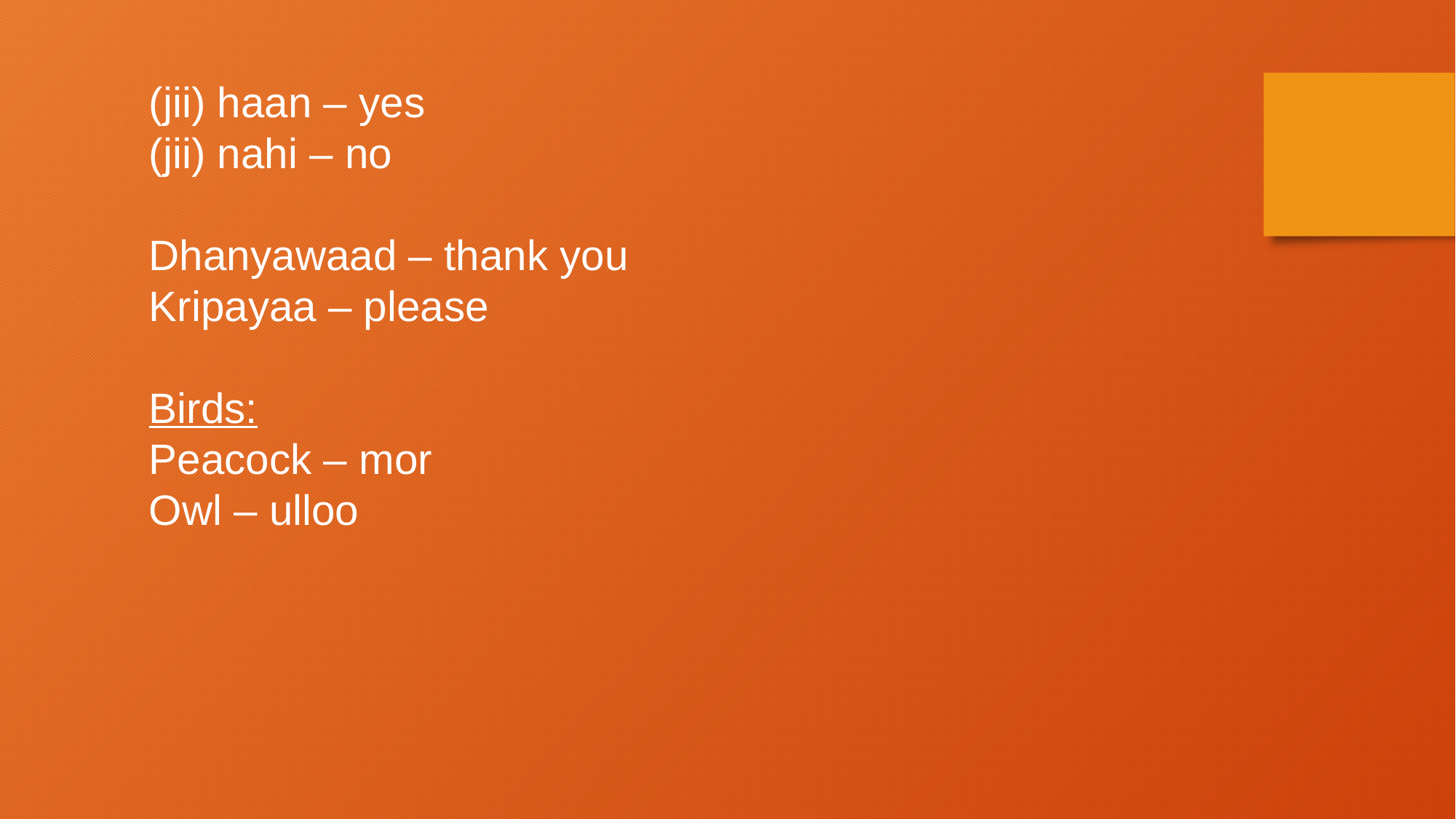

(jii) haan – yes
(jii) nahi – no

Dhanyawaad – thank you
Kripayaa – please

Birds:
Peacock – mor
Owl – ulloo